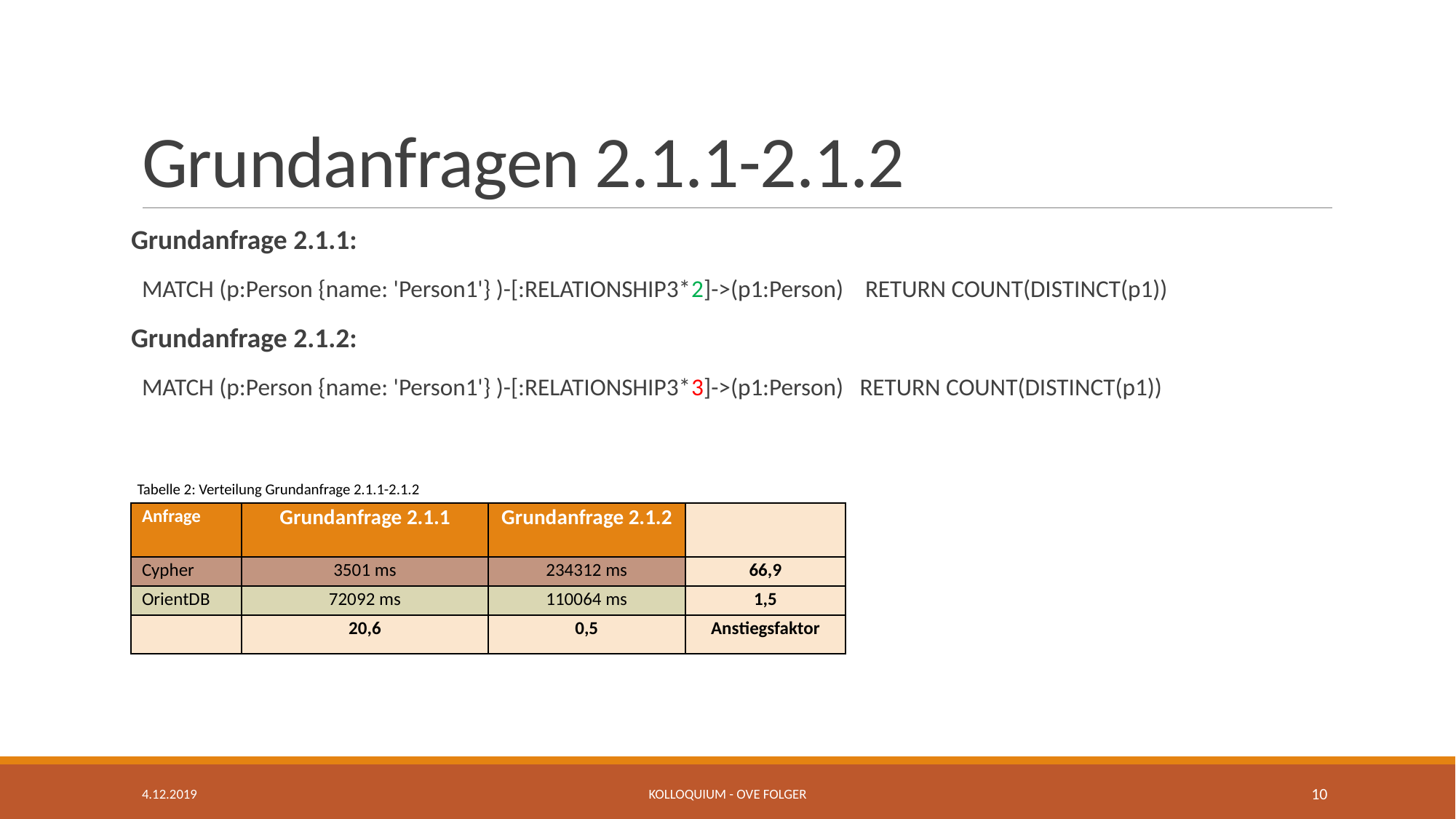

# Grundanfragen 2.1.1-2.1.2
Grundanfrage 2.1.1:
MATCH (p:Person {name: 'Person1'} )-[:RELATIONSHIP3*2]->(p1:Person)    RETURN COUNT(DISTINCT(p1))
Grundanfrage 2.1.2:
MATCH (p:Person {name: 'Person1'} )-[:RELATIONSHIP3*3]->(p1:Person)   RETURN COUNT(DISTINCT(p1))

Tabelle 2: Verteilung Grundanfrage 2.1.1-2.1.2
| Anfrage | Grundanfrage 2.1.1 | Grundanfrage 2.1.2 |  |
| --- | --- | --- | --- |
| Cypher | 3501 ms | 234312 ms | 66,9 |
| OrientDB | 72092 ms | 110064 ms | 1,5 |
|  | 20,6 | 0,5 | Anstiegsfaktor |
4.12.2019
Kolloquium - Ove Folger
10